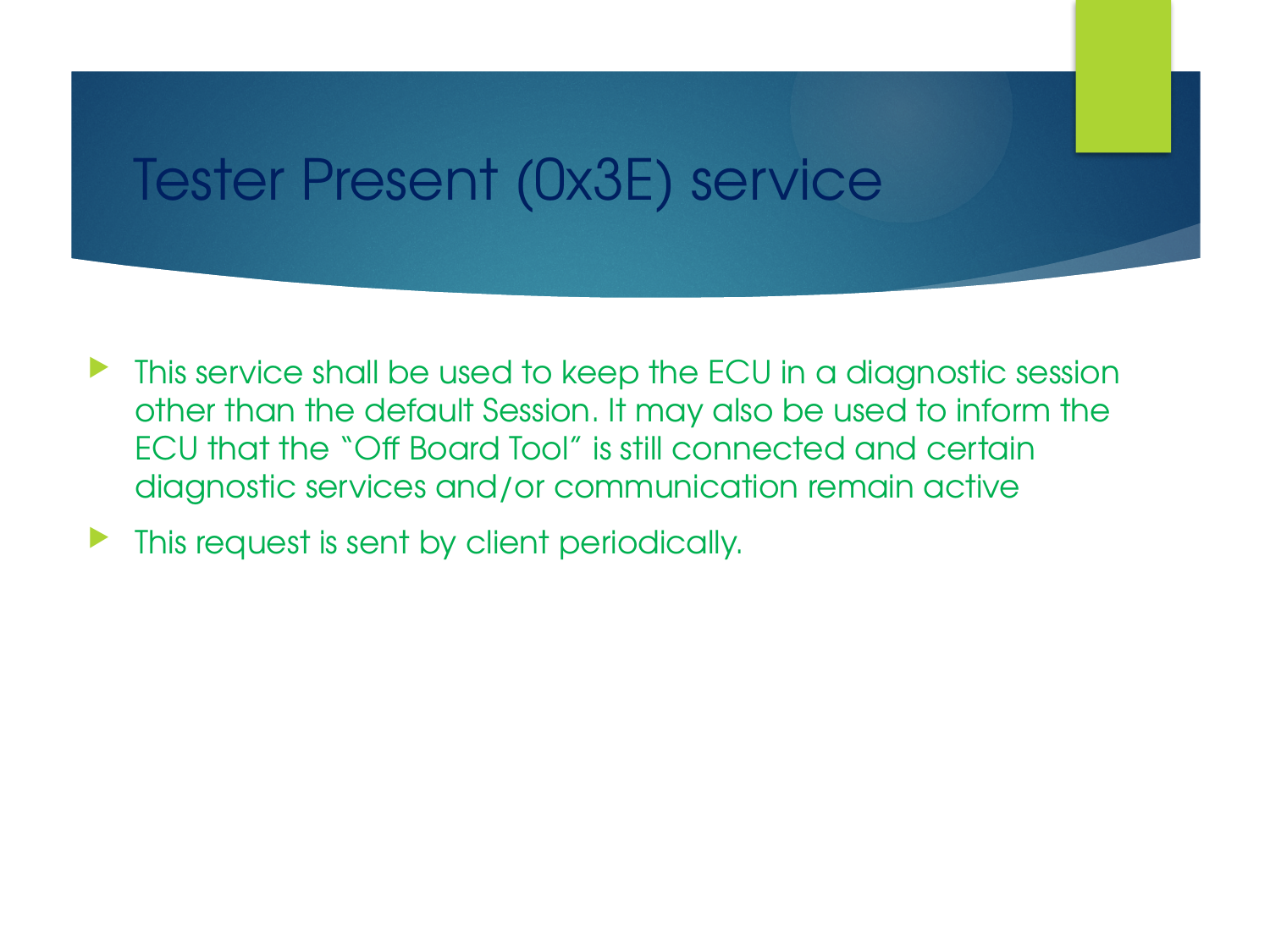

# Tester Present (0x3E) service
This service shall be used to keep the ECU in a diagnostic session other than the default Session. It may also be used to inform the ECU that the “Off Board Tool” is still connected and certain diagnostic services and/or communication remain active
This request is sent by client periodically.